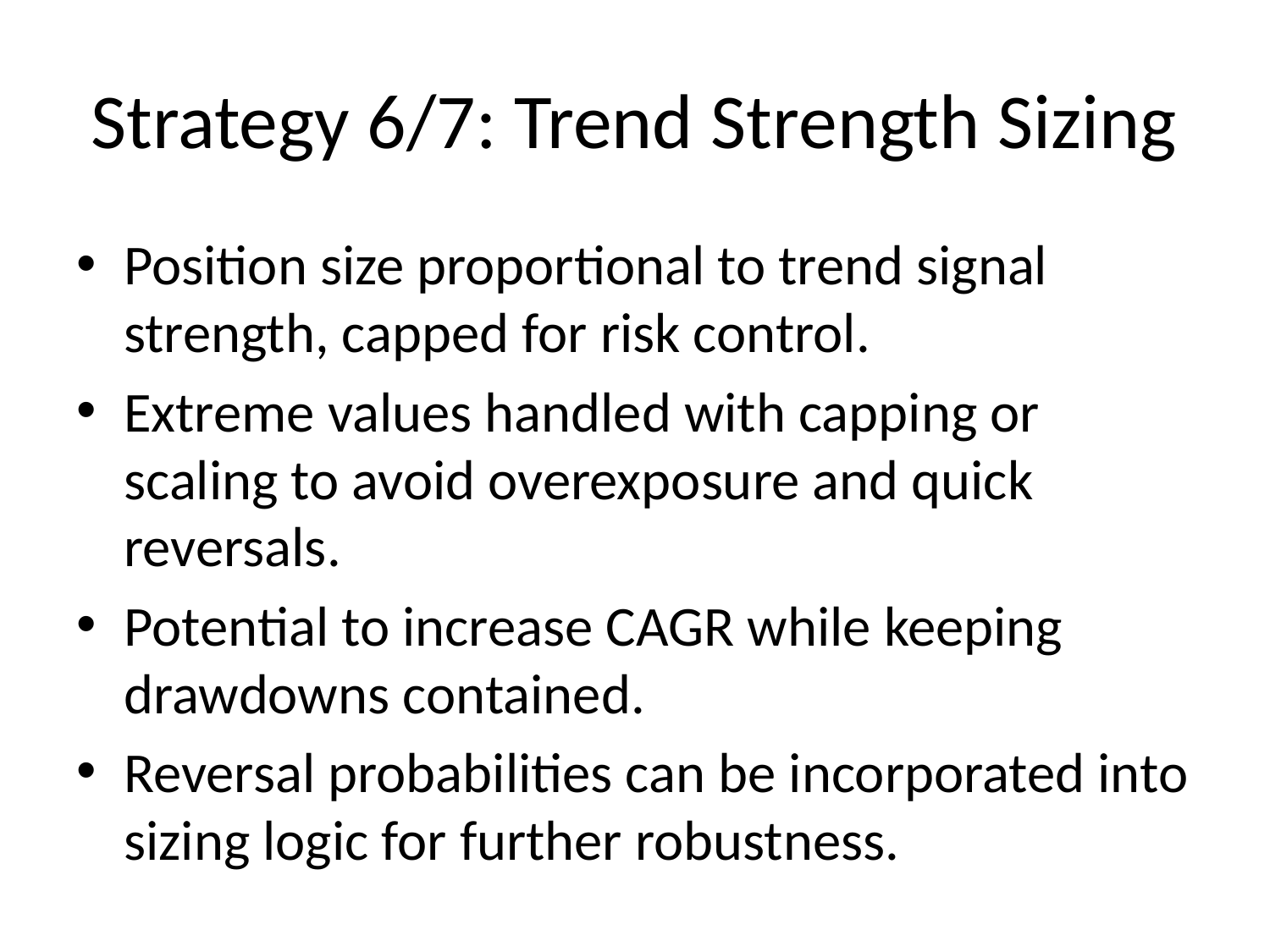

# Strategy 6/7: Trend Strength Sizing
Position size proportional to trend signal strength, capped for risk control.
Extreme values handled with capping or scaling to avoid overexposure and quick reversals.
Potential to increase CAGR while keeping drawdowns contained.
Reversal probabilities can be incorporated into sizing logic for further robustness.